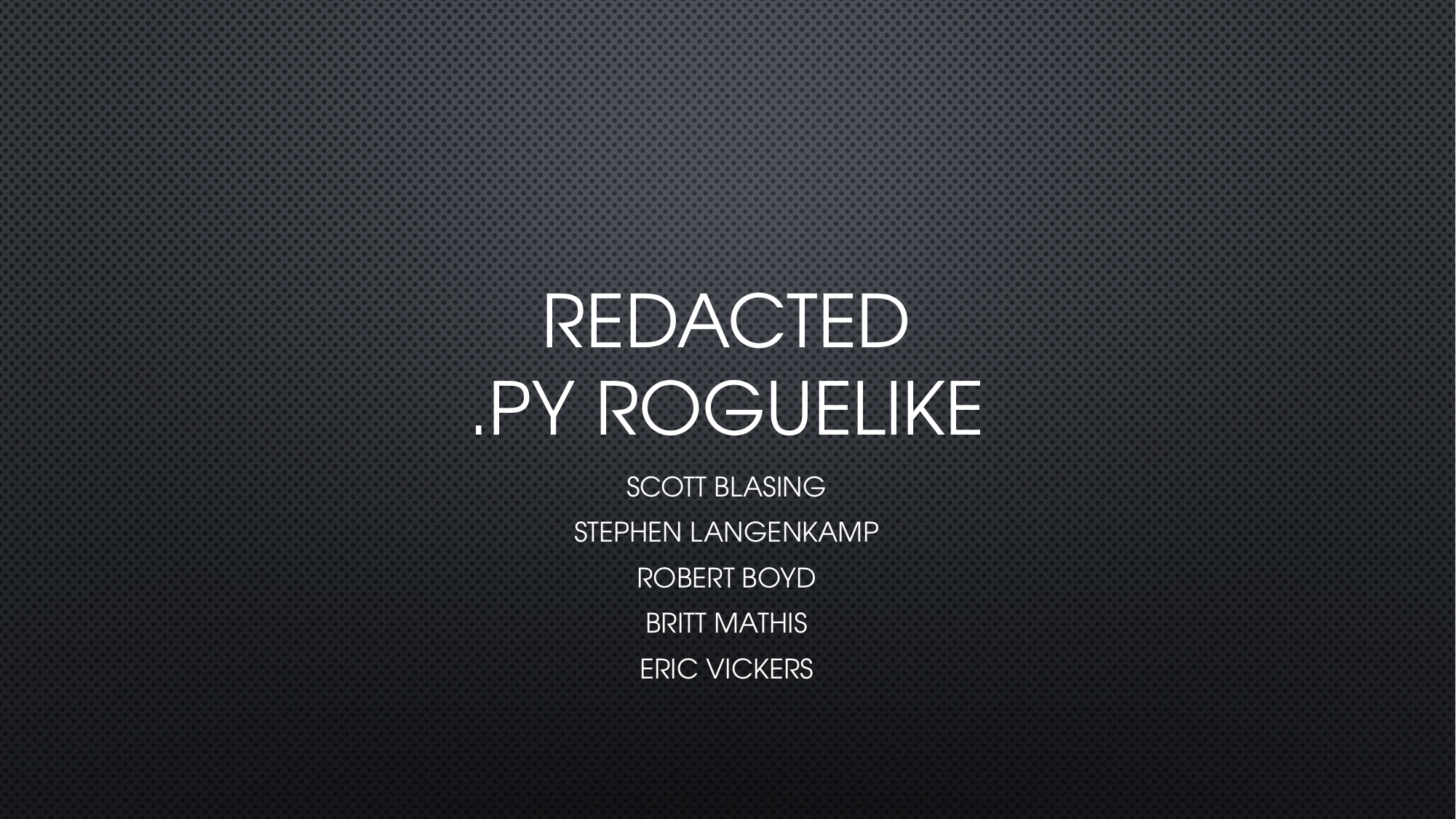

# Redacted .py roguelike
Scott Blasing
Stephen Langenkamp
Robert Boyd
Britt Mathis
Eric Vickers